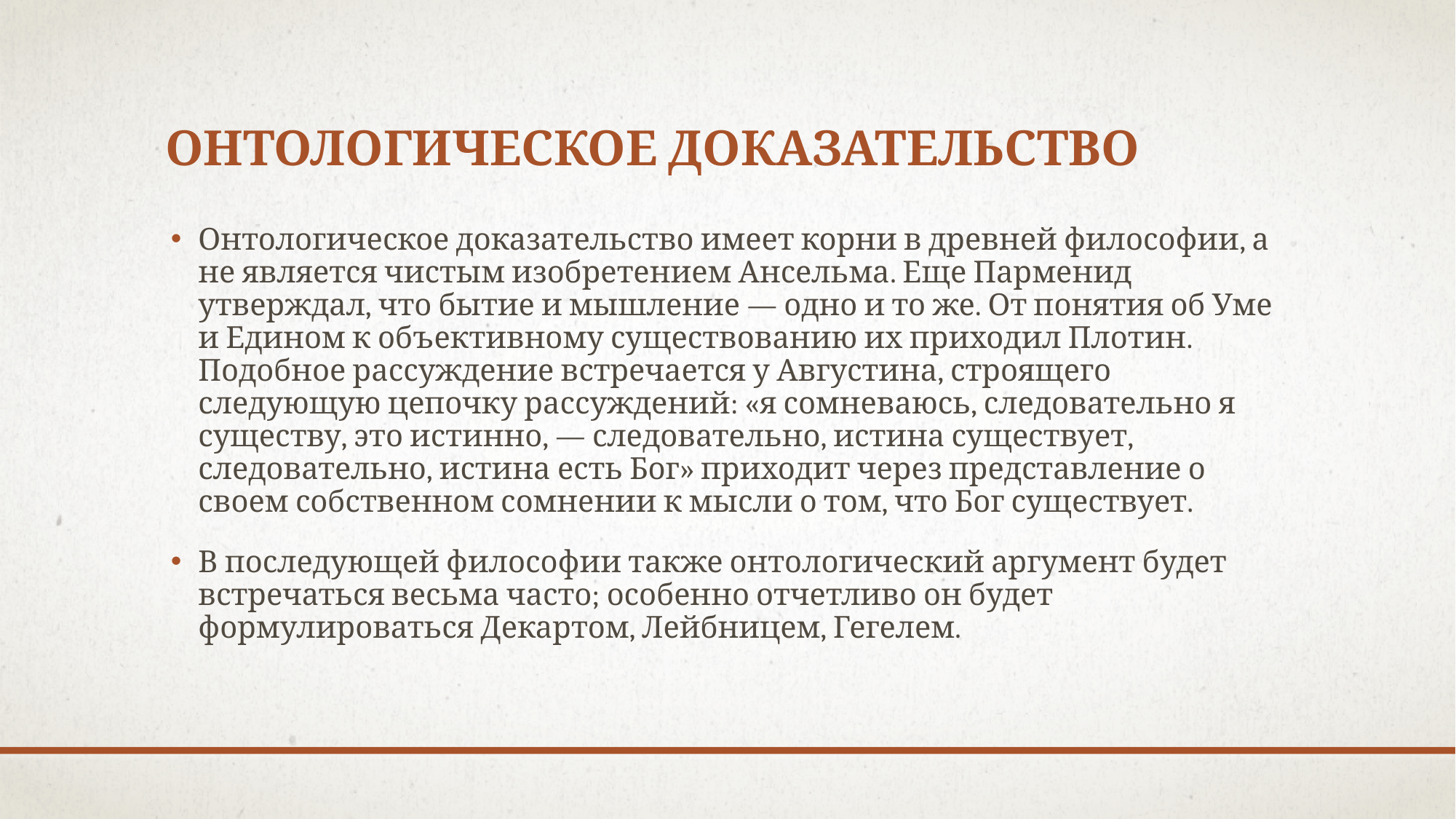

# Онтологическое доказательство
Онтологическое доказательство имеет корни в древней философии, а не является чистым изобретением Ансельма. Еще Парменид утверждал, что бытие и мышление — одно и то же. От понятия об Уме и Едином к объективному существованию их приходил Плотин. Подобное рассуждение встречается у Августина, строящего следующую цепочку рассуждений: «я сомневаюсь, следовательно я существу, это истинно, — следовательно, истина существует, следовательно, истина есть Бог» приходит через представление о своем собственном сомнении к мысли о том, что Бог существует.
В последующей философии также онтологический аргумент будет встречаться весьма часто; особенно отчетливо он будет формулироваться Декартом, Лейбницем, Гегелем.